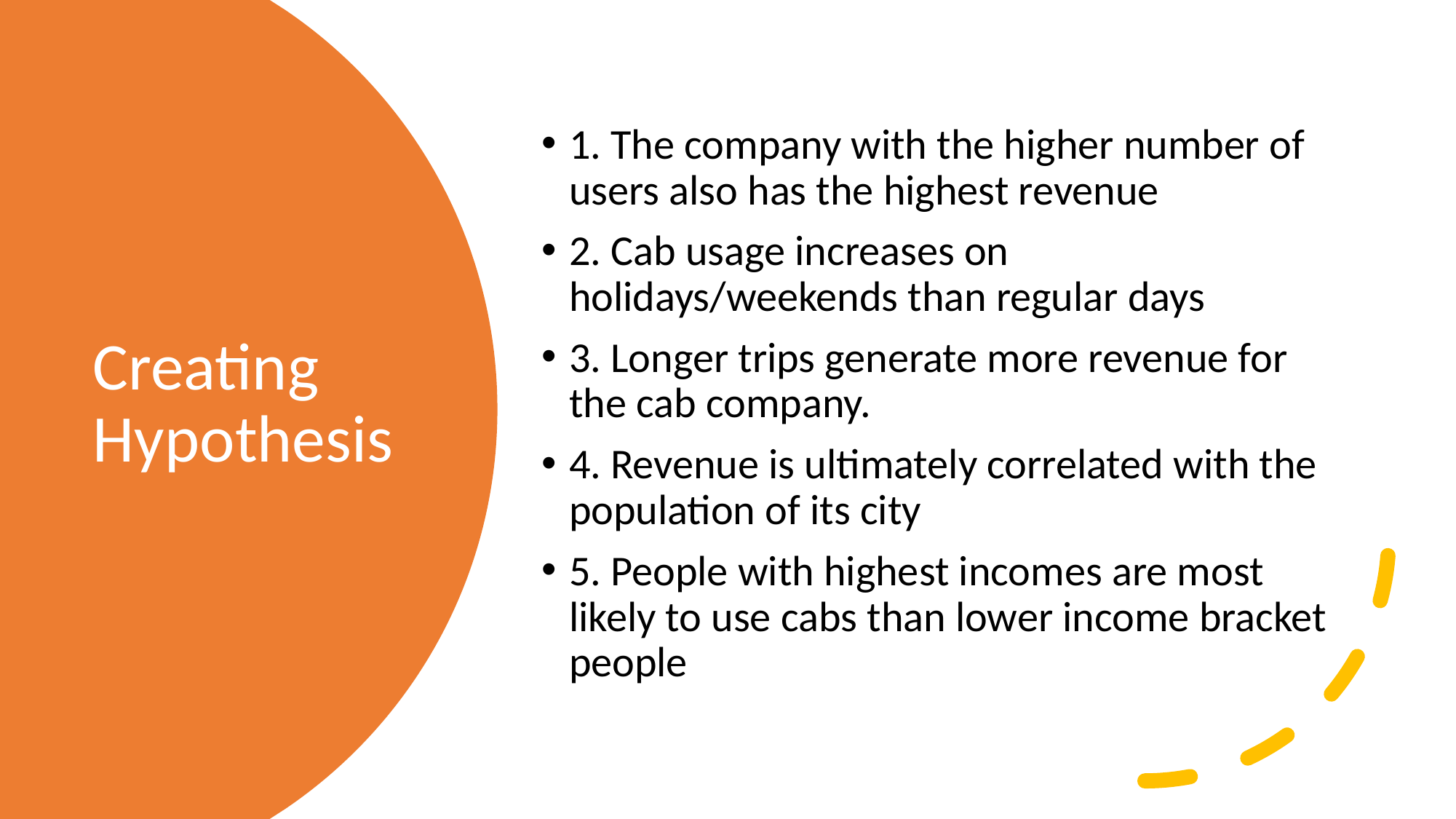

1. The company with the higher number of users also has the highest revenue
2. Cab usage increases on holidays/weekends than regular days
3. Longer trips generate more revenue for the cab company.
4. Revenue is ultimately correlated with the population of its city
5. People with highest incomes are most likely to use cabs than lower income bracket people
# Creating Hypothesis